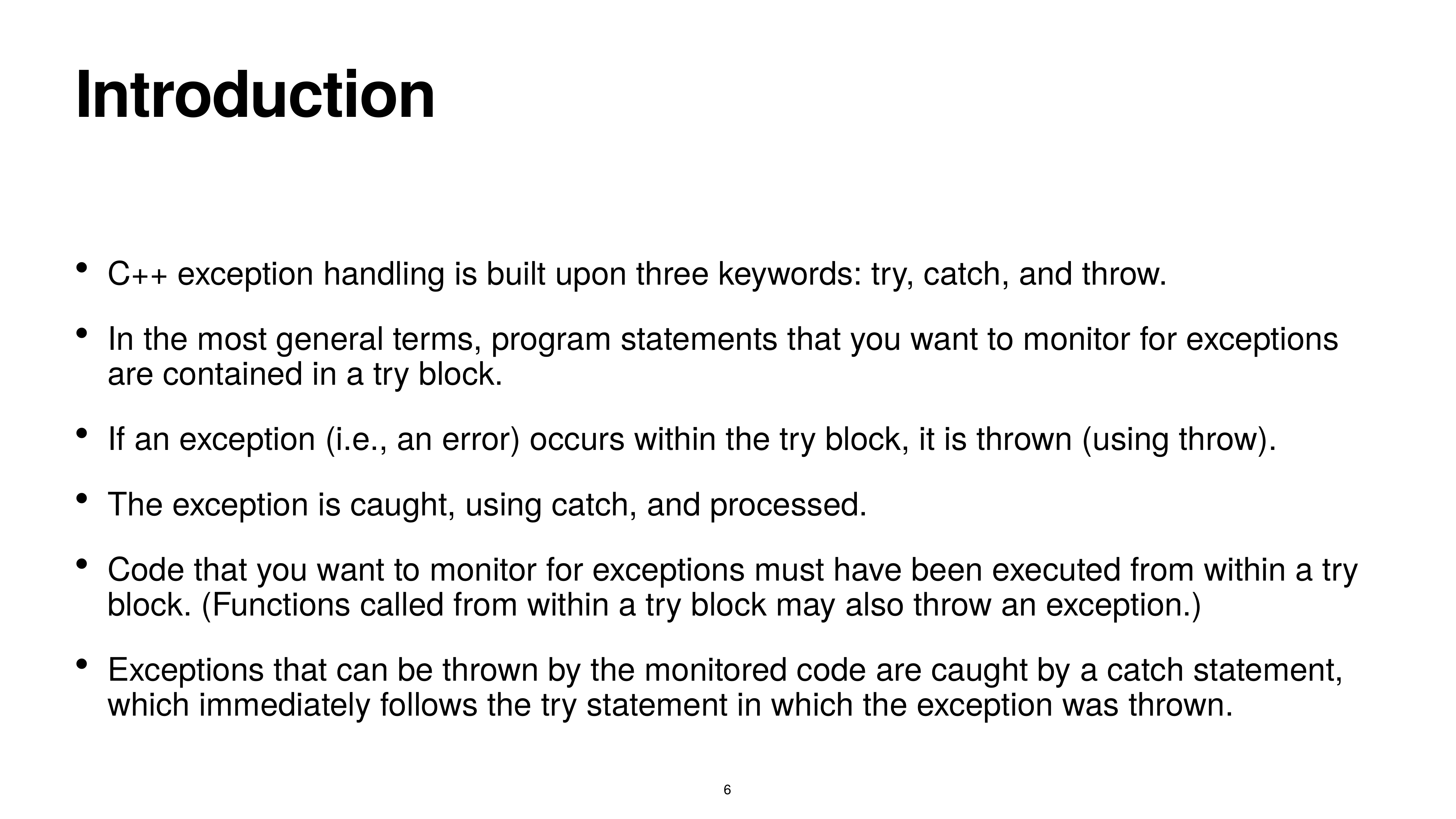

# Introduction

C++ exception handling is built upon three keywords: try, catch, and throw.
In the most general terms, program statements that you want to monitor for exceptions are contained in a try block.
If an exception (i.e., an error) occurs within the try block, it is thrown (using throw).
The exception is caught, using catch, and processed.
Code that you want to monitor for exceptions must have been executed from within a try block. (Functions called from within a try block may also throw an exception.)
Exceptions that can be thrown by the monitored code are caught by a catch statement, which immediately follows the try statement in which the exception was thrown.
6